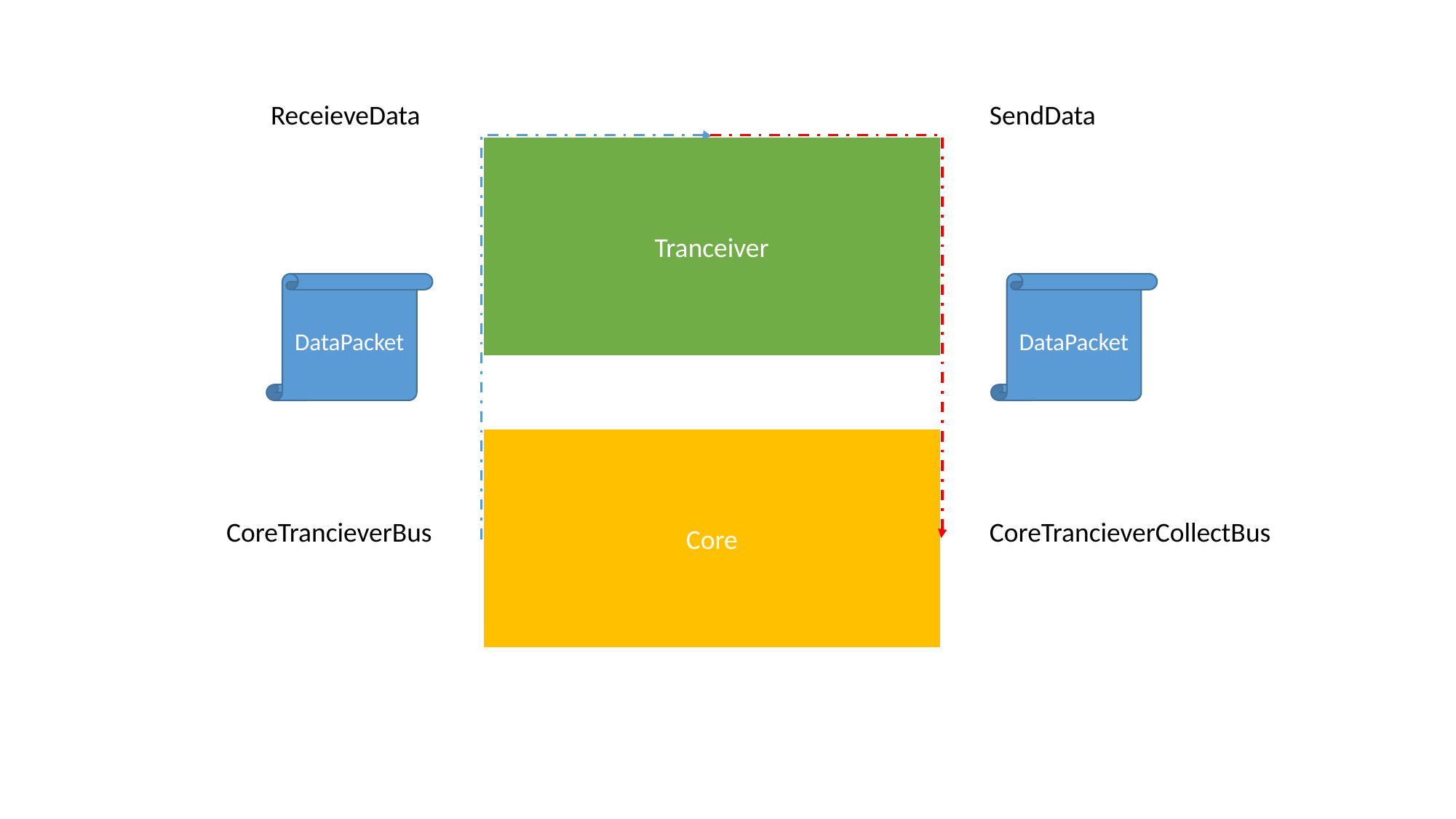

SendData
ReceieveData
Tranceiver
DataPacket
DataPacket
Core
CoreTrancieverBus
CoreTrancieverCollectBus